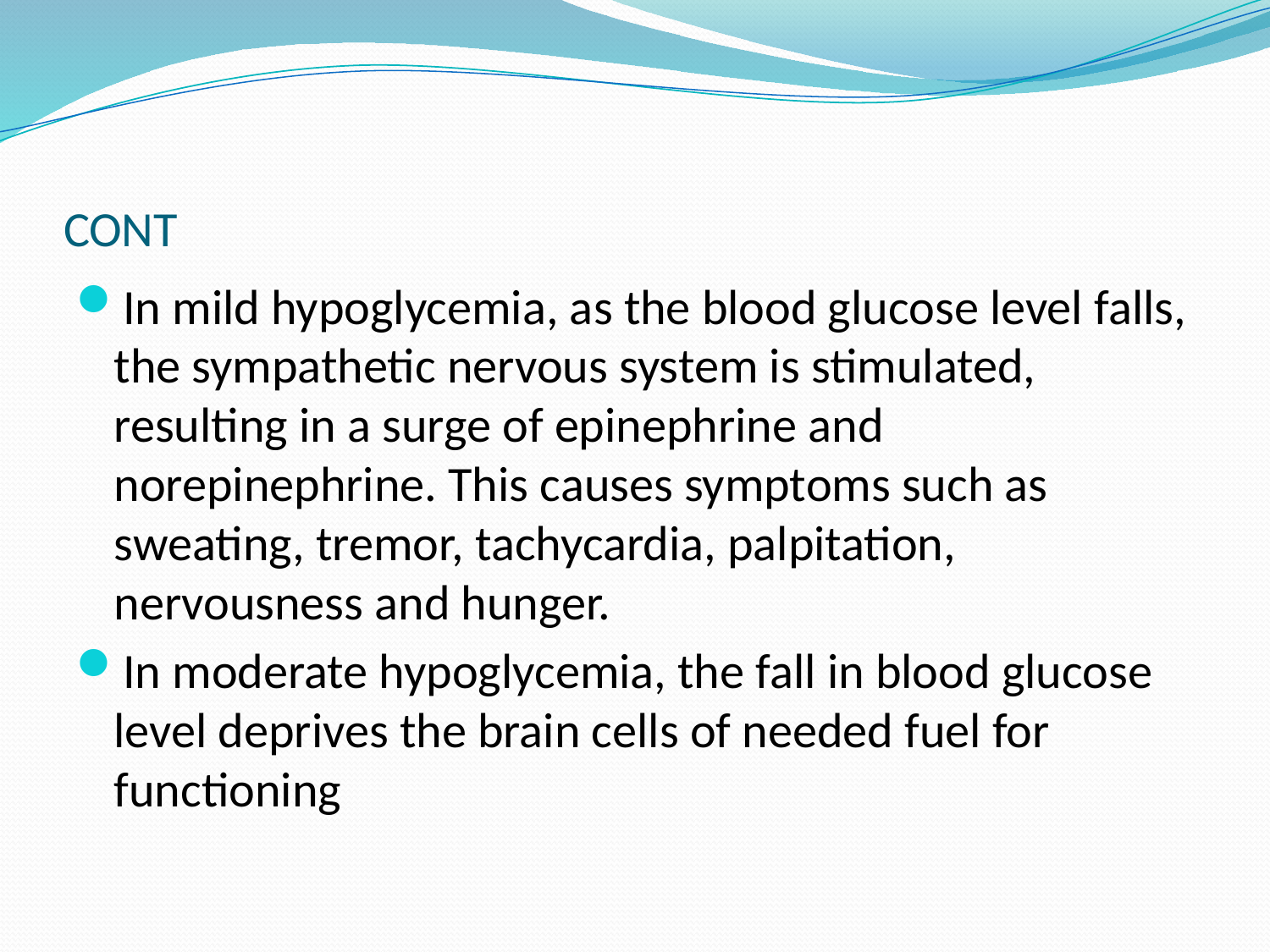

# CONT
In mild hypoglycemia, as the blood glucose level falls, the sympathetic nervous system is stimulated, resulting in a surge of epinephrine and norepinephrine. This causes symptoms such as sweating, tremor, tachycardia, palpitation, nervousness and hunger.
In moderate hypoglycemia, the fall in blood glucose level deprives the brain cells of needed fuel for functioning